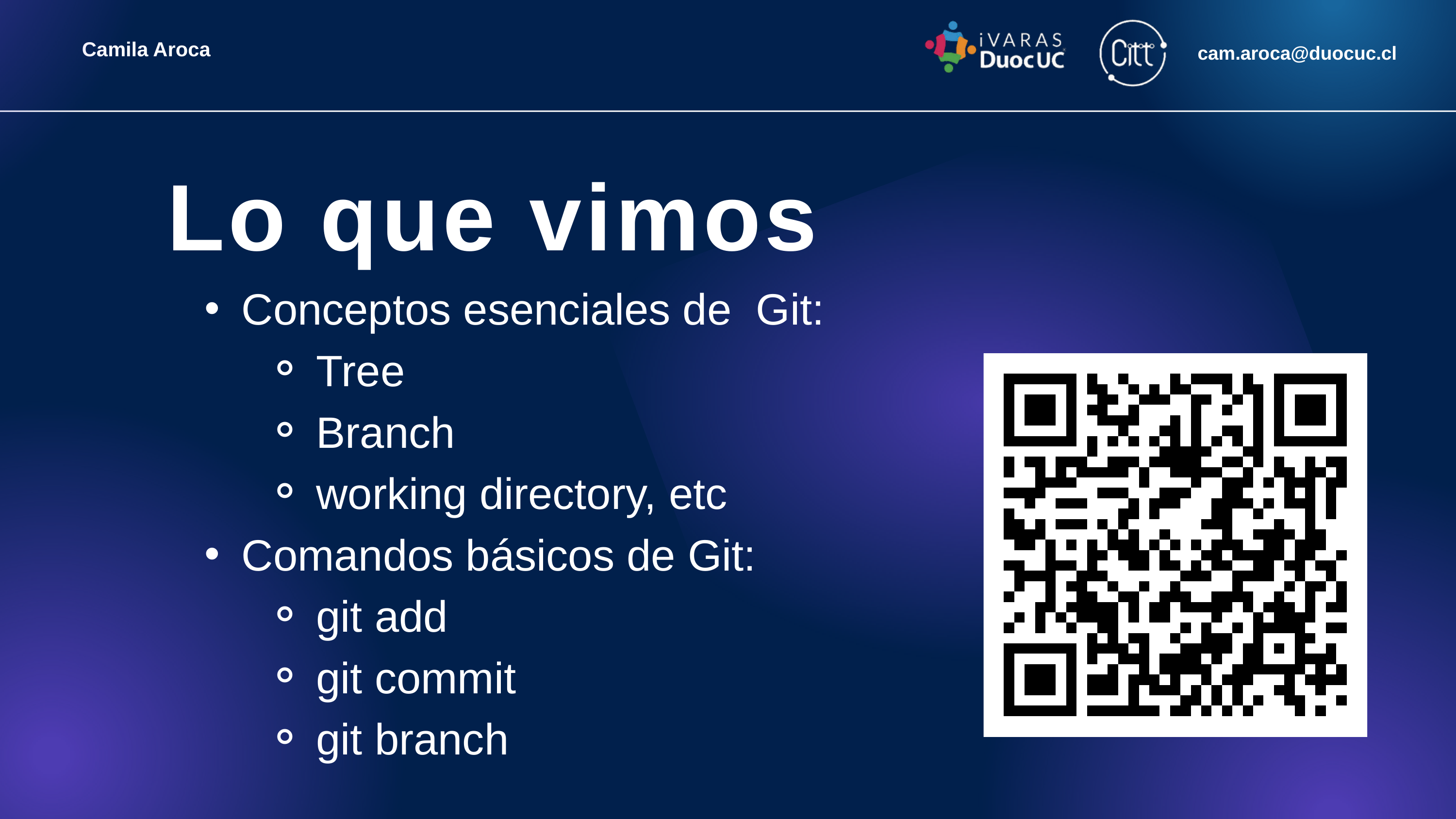

Camila Aroca
cam.aroca@duocuc.cl

Lo que vimos

Conceptos esenciales de  Git:
Tree
Branch
working directory, etc
Comandos básicos de Git:
git add
git commit
git branch